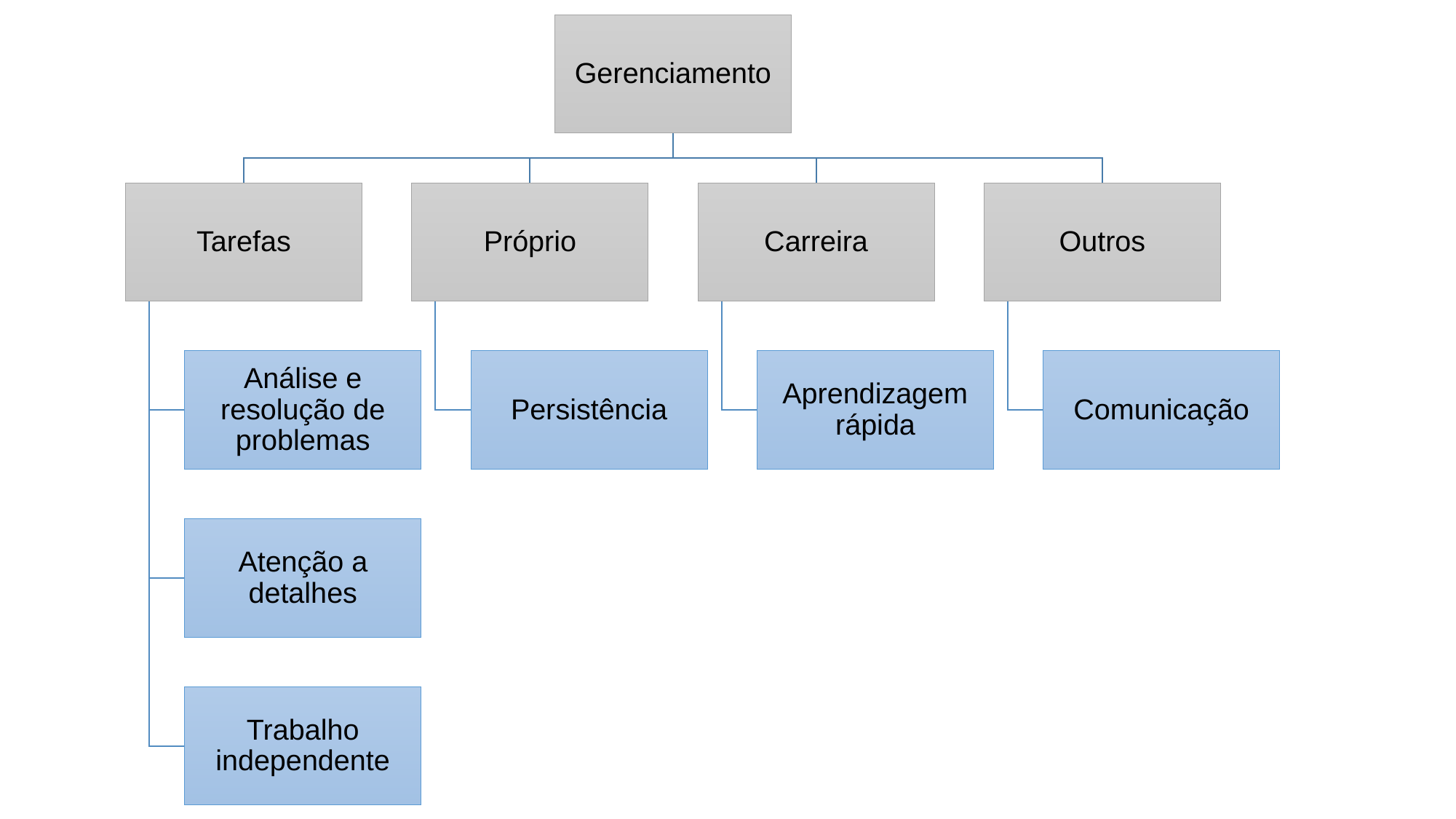

Gerenciamento
Tarefas
Análise e resolução de problemas
Atenção a detalhes
Trabalho independente
Próprio
Persistência
Carreira
Aprendizagem rápida
Outros
Comunicação